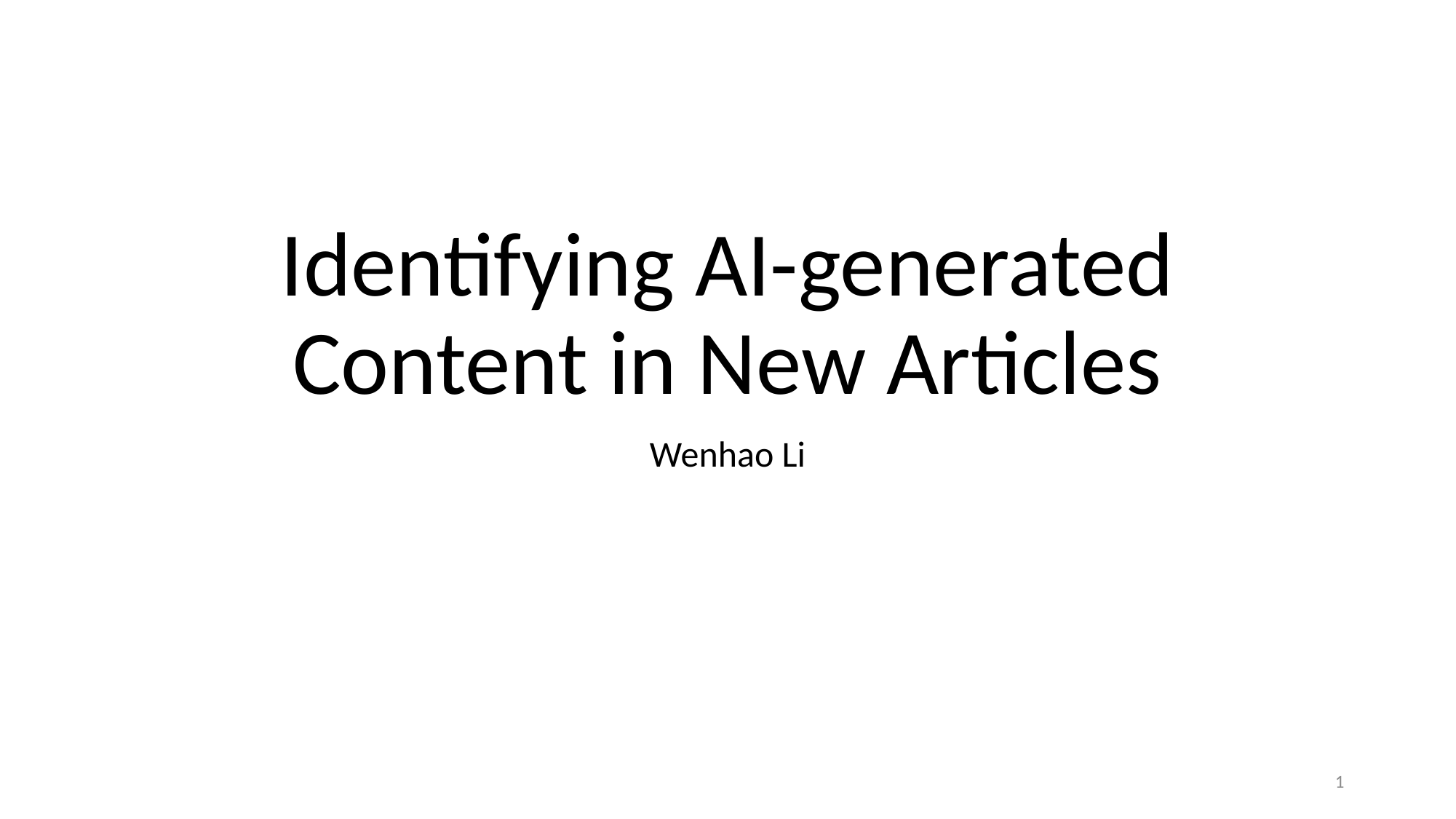

# Identifying AI-generated Content in New Articles
Wenhao Li
1